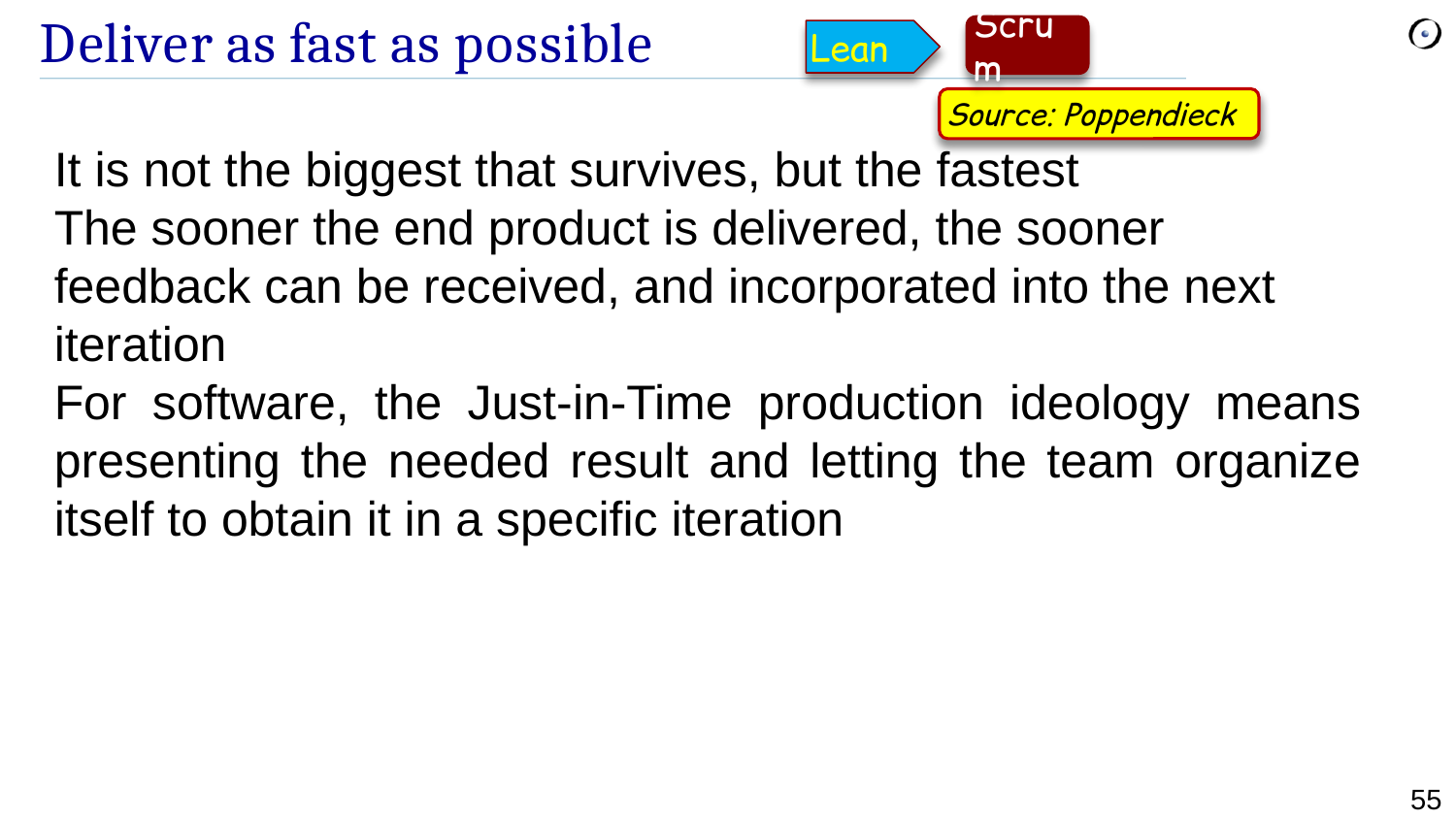

# Deliver as fast as possible
Scrum
Lean
Source: Poppendieck
It is not the biggest that survives, but the fastest
The sooner the end product is delivered, the sooner feedback can be received, and incorporated into the next iteration
For software, the Just-in-Time production ideology means presenting the needed result and letting the team organize itself to obtain it in a specific iteration